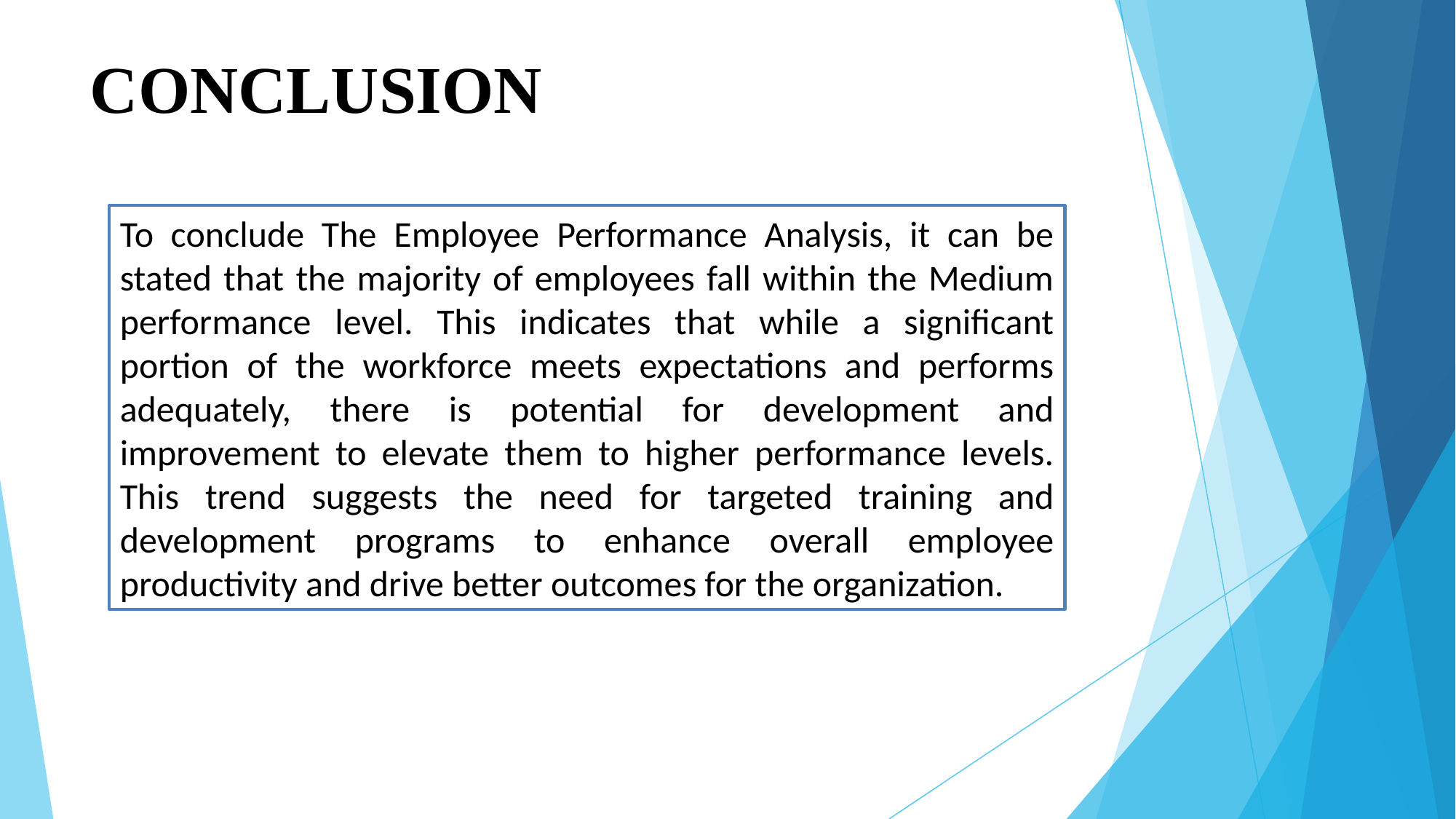

# CONCLUSION
To conclude The Employee Performance Analysis, it can be stated that the majority of employees fall within the Medium performance level. This indicates that while a significant portion of the workforce meets expectations and performs adequately, there is potential for development and improvement to elevate them to higher performance levels. This trend suggests the need for targeted training and development programs to enhance overall employee productivity and drive better outcomes for the organization.